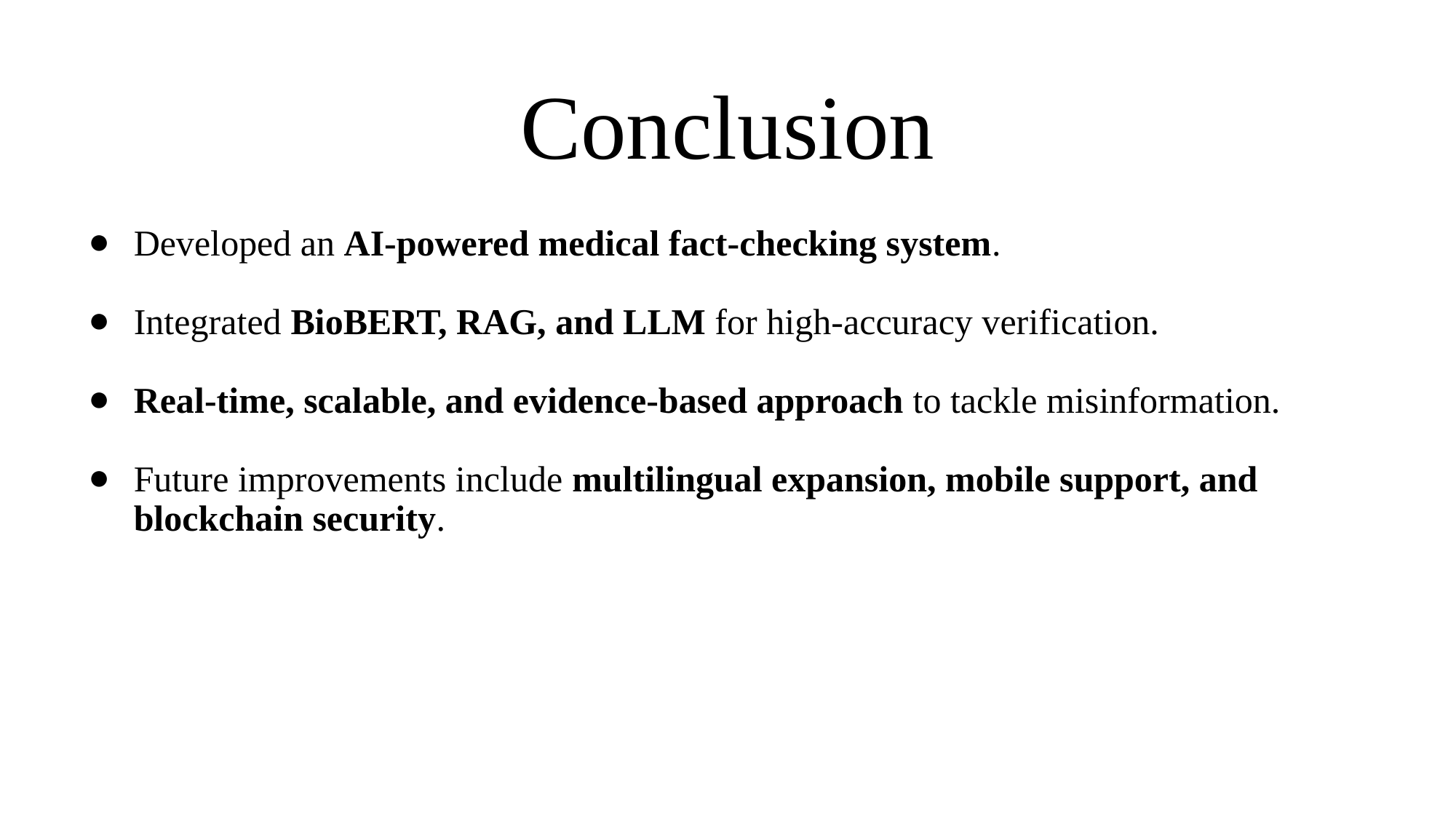

# Conclusion
Developed an AI-powered medical fact-checking system.

Integrated BioBERT, RAG, and LLM for high-accuracy verification.

Real-time, scalable, and evidence-based approach to tackle misinformation.

Future improvements include multilingual expansion, mobile support, and blockchain security.